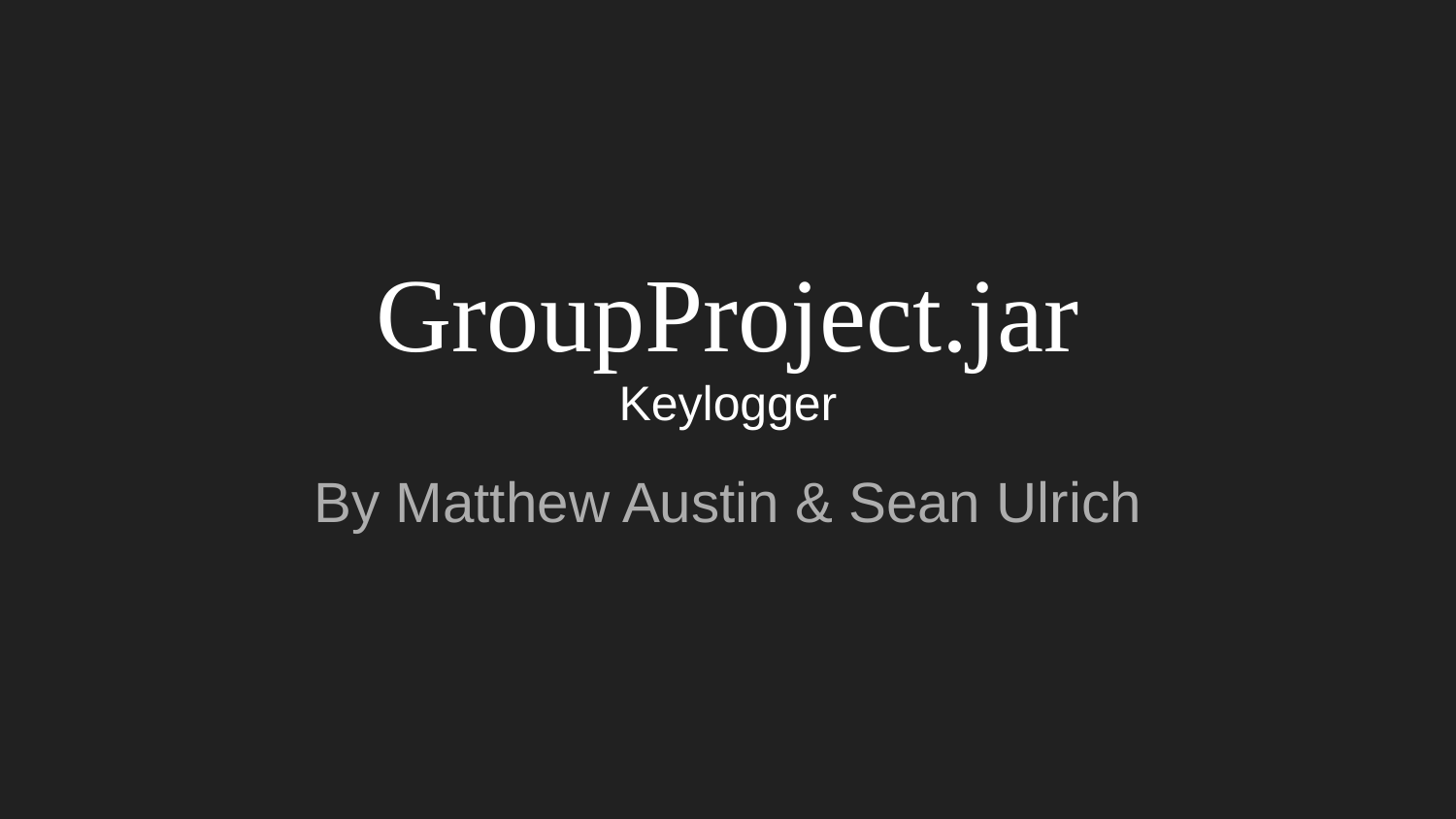

# GroupProject.jar
Keylogger
By Matthew Austin & Sean Ulrich